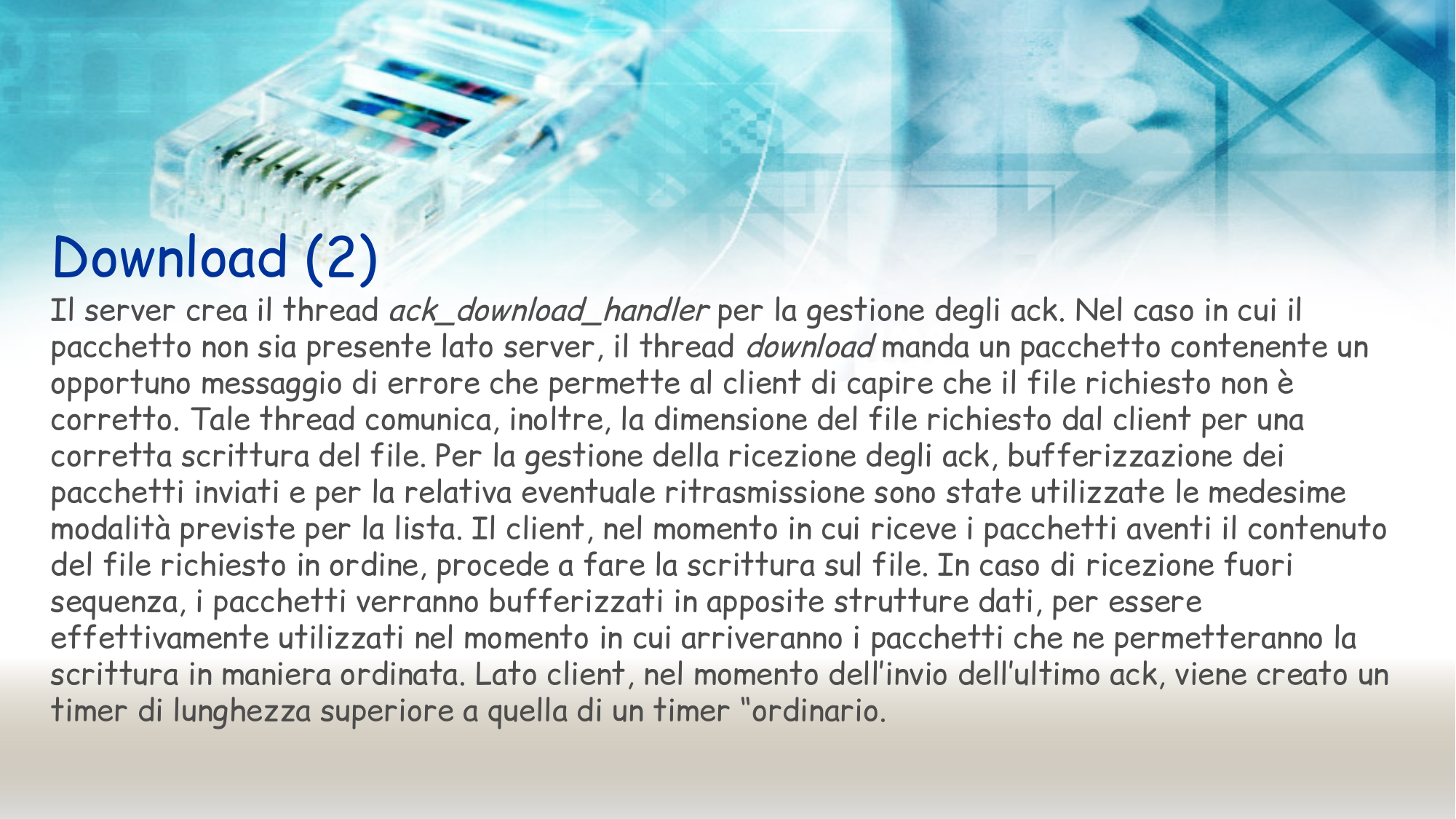

# Download (2)
Il server crea il thread ack_download_handler per la gestione degli ack. Nel caso in cui il pacchetto non sia presente lato server, il thread download manda un pacchetto contenente un opportuno messaggio di errore che permette al client di capire che il file richiesto non è corretto. Tale thread comunica, inoltre, la dimensione del file richiesto dal client per una corretta scrittura del file. Per la gestione della ricezione degli ack, bufferizzazione dei pacchetti inviati e per la relativa eventuale ritrasmissione sono state utilizzate le medesime modalità previste per la lista. Il client, nel momento in cui riceve i pacchetti aventi il contenuto del file richiesto in ordine, procede a fare la scrittura sul file. In caso di ricezione fuori sequenza, i pacchetti verranno bufferizzati in apposite strutture dati, per essere effettivamente utilizzati nel momento in cui arriveranno i pacchetti che ne permetteranno la scrittura in maniera ordinata. Lato client, nel momento dell’invio dell’ultimo ack, viene creato un timer di lunghezza superiore a quella di un timer “ordinario.